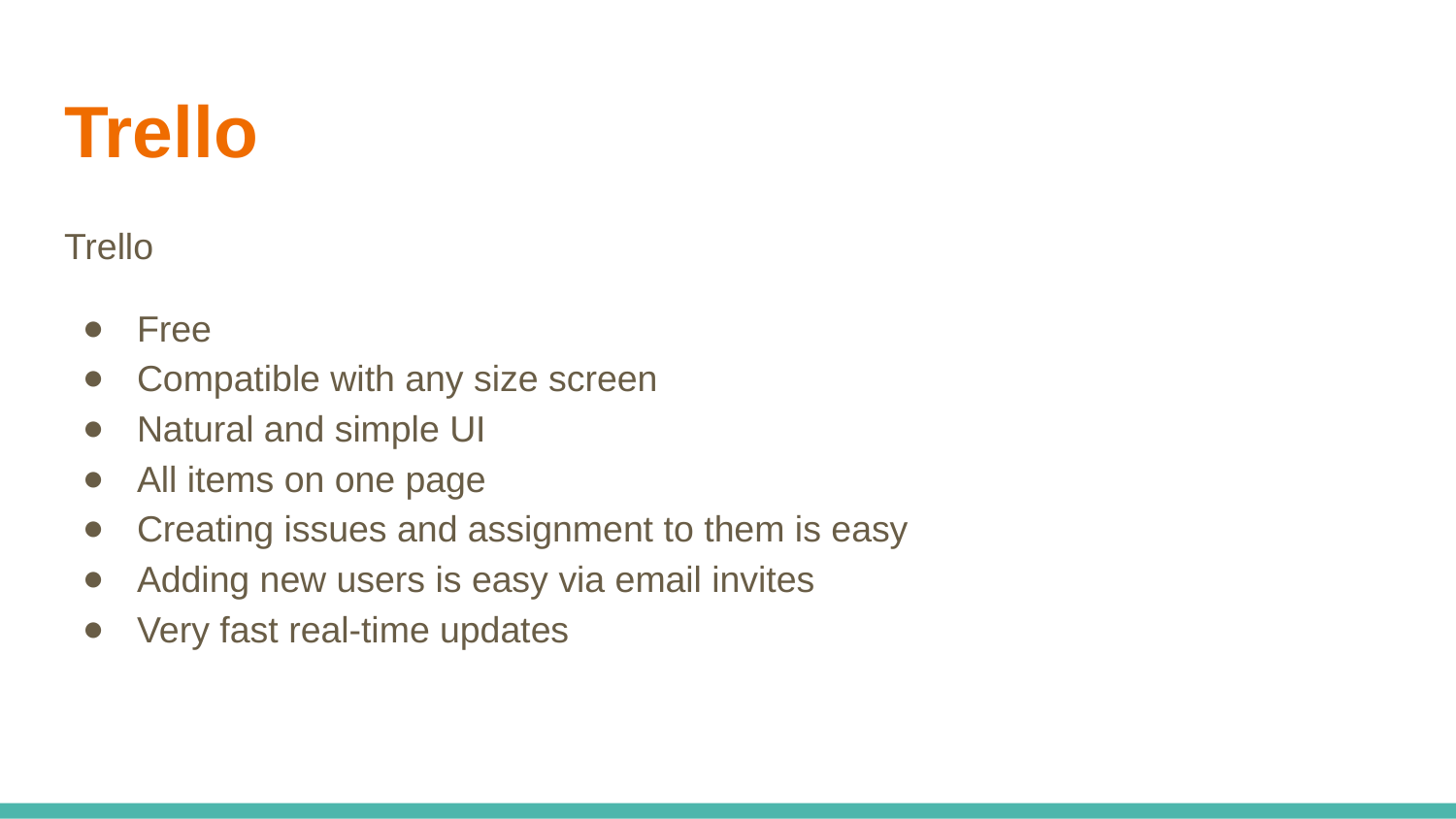

# Trello
Trello
Free
Compatible with any size screen
Natural and simple UI
All items on one page
Creating issues and assignment to them is easy
Adding new users is easy via email invites
Very fast real-time updates